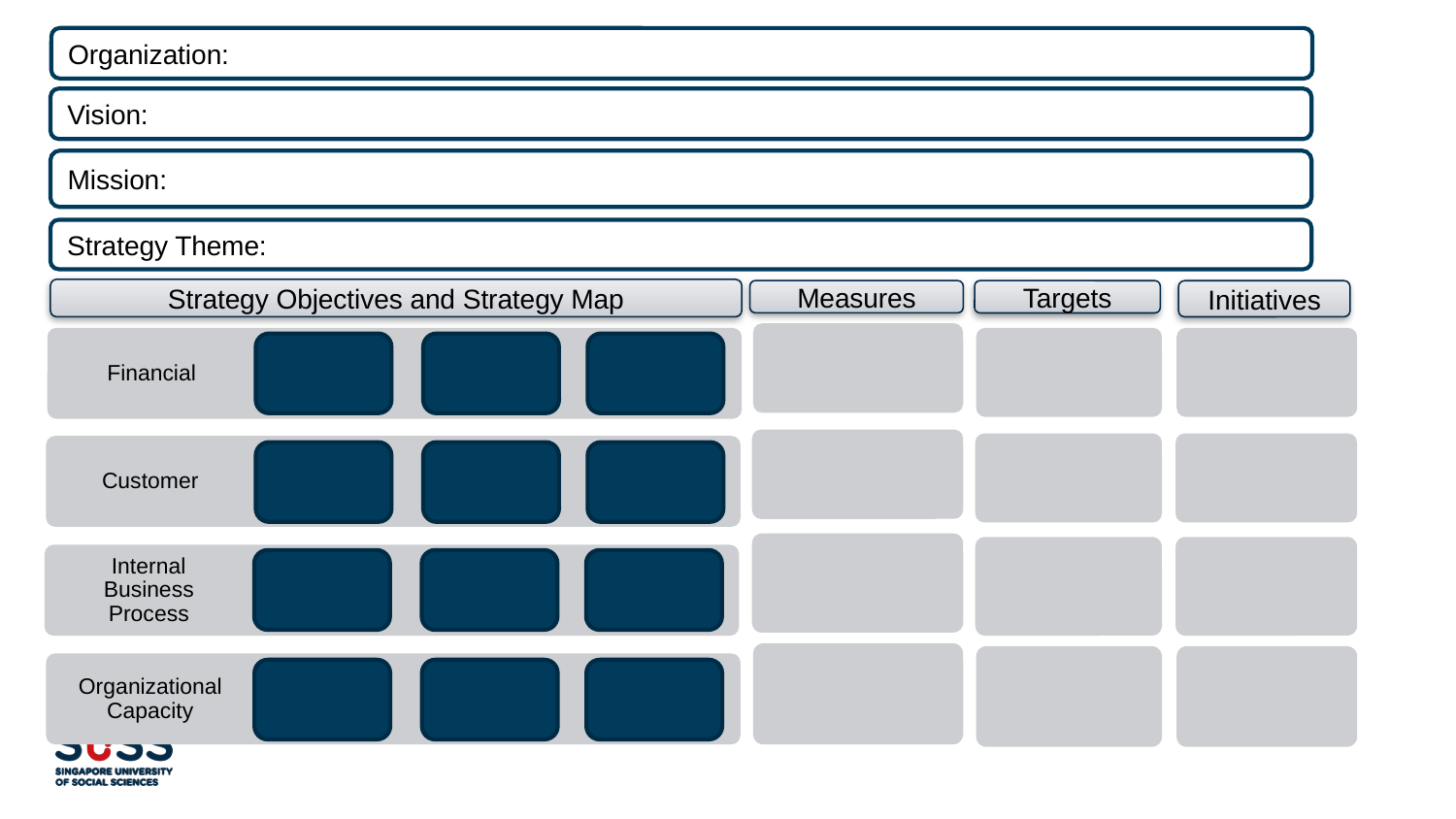

Organization:
Vision:
Mission:
Strategy Theme:
Strategy Objectives and Strategy Map
Initiatives
Targets
Measures

Financial

Customer

Internal Business Process

Organizational Capacity